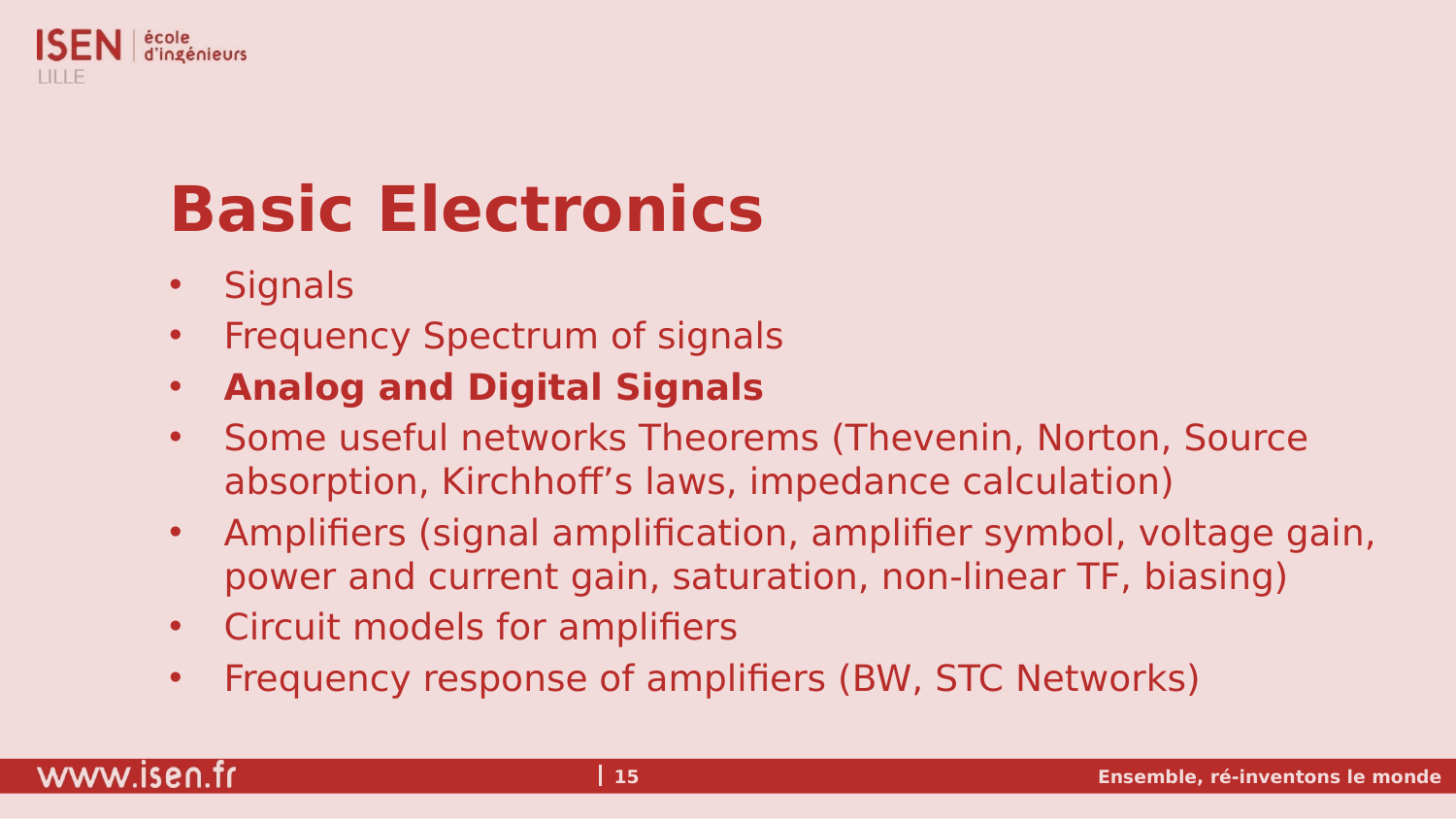

#
Basic Electronics
Signals
Frequency Spectrum of signals
Analog and Digital Signals
Some useful networks Theorems (Thevenin, Norton, Source absorption, Kirchhoff’s laws, impedance calculation)
Amplifiers (signal amplification, amplifier symbol, voltage gain, power and current gain, saturation, non-linear TF, biasing)
Circuit models for amplifiers
Frequency response of amplifiers (BW, STC Networks)
Ensemble, ré-inventons le monde
15